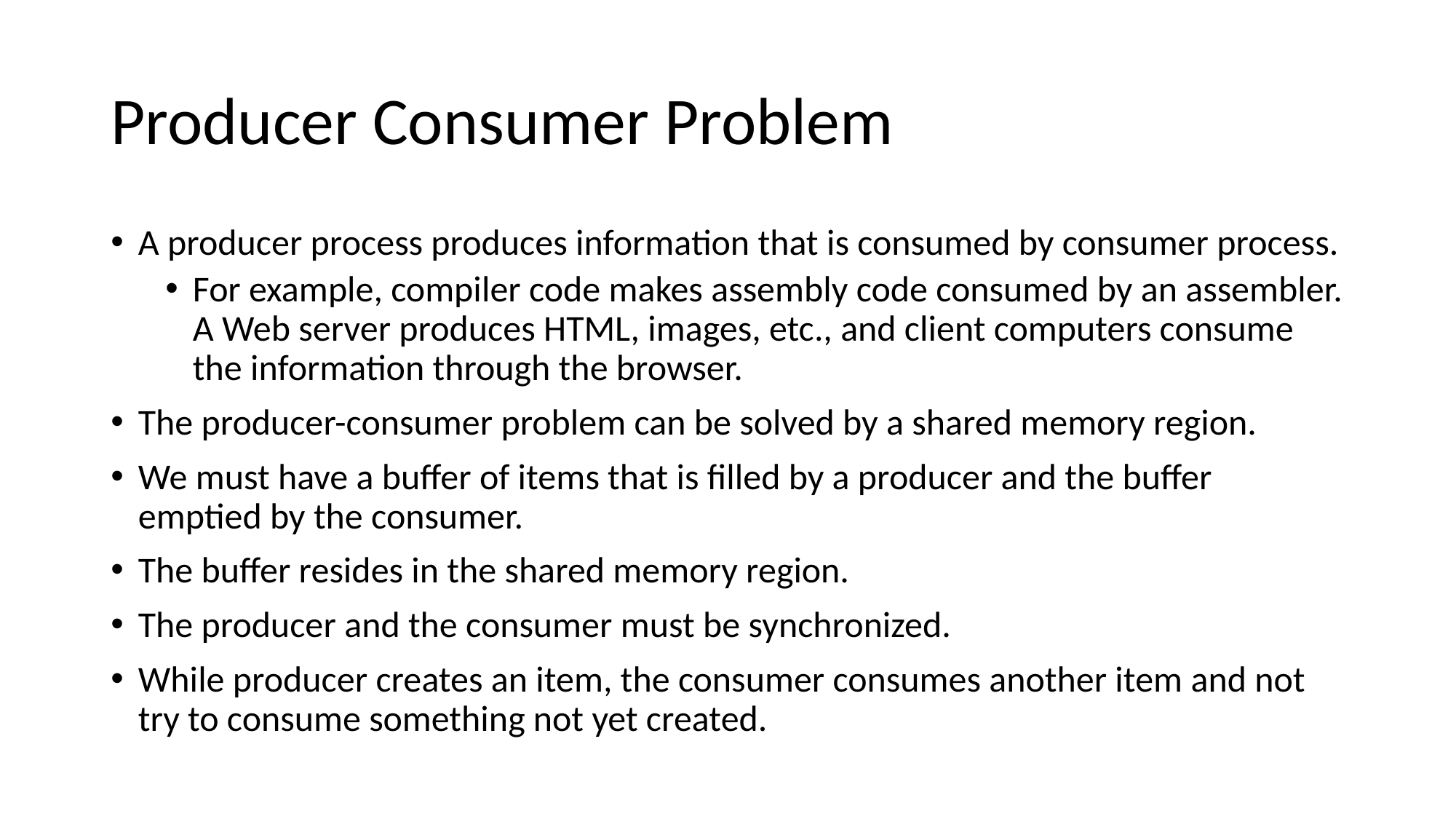

# Producer Consumer Problem
A producer process produces information that is consumed by consumer process.
For example, compiler code makes assembly code consumed by an assembler. A Web server produces HTML, images, etc., and client computers consume the information through the browser.
The producer-consumer problem can be solved by a shared memory region.
We must have a buffer of items that is filled by a producer and the buffer emptied by the consumer.
The buffer resides in the shared memory region.
The producer and the consumer must be synchronized.
While producer creates an item, the consumer consumes another item and not try to consume something not yet created.